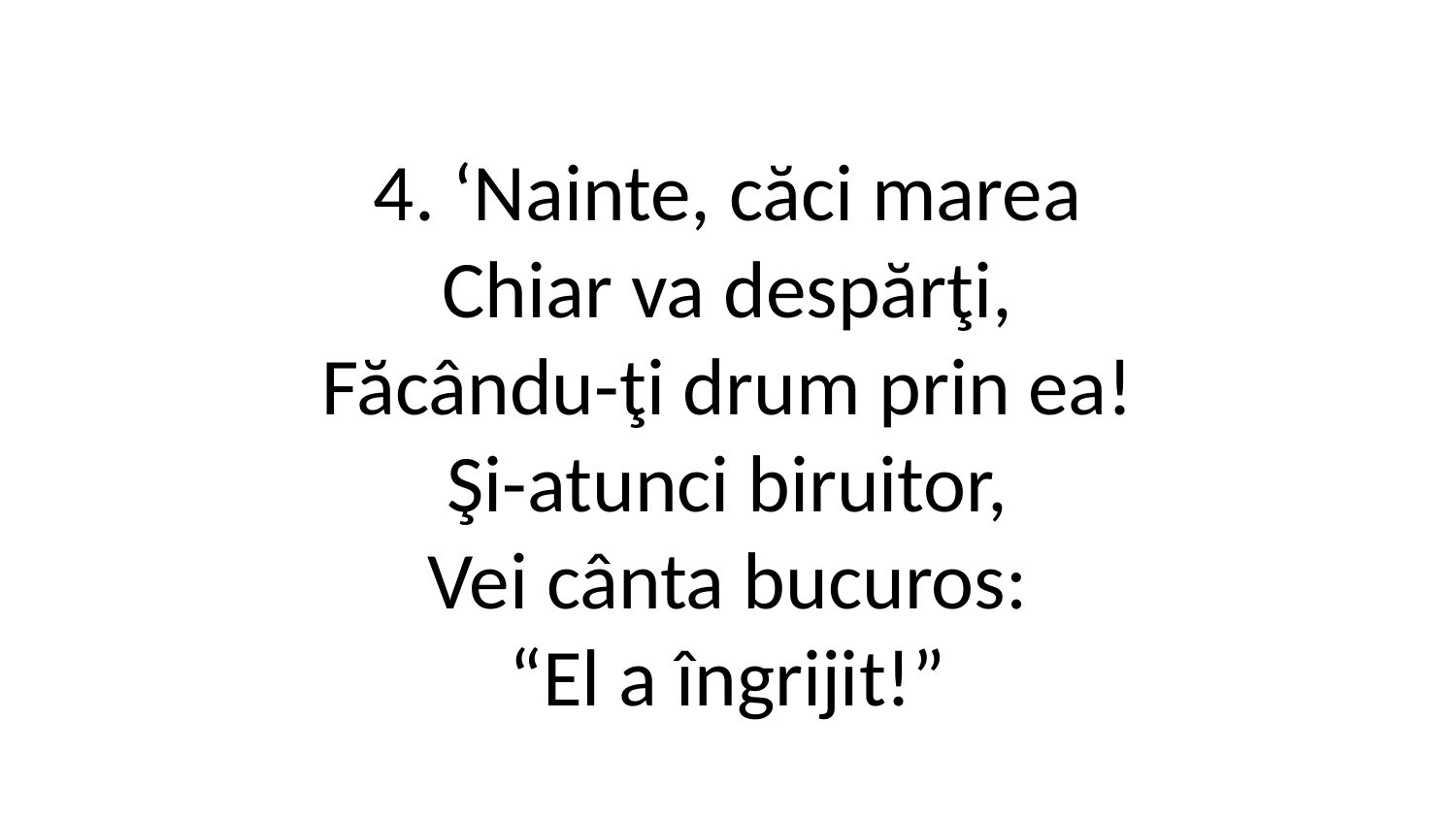

4. ‘Nainte, căci marea
Chiar va despărţi,
Făcându-ţi drum prin ea!
Şi-atunci biruitor,
Vei cânta bucuros:
“El a îngrijit!”